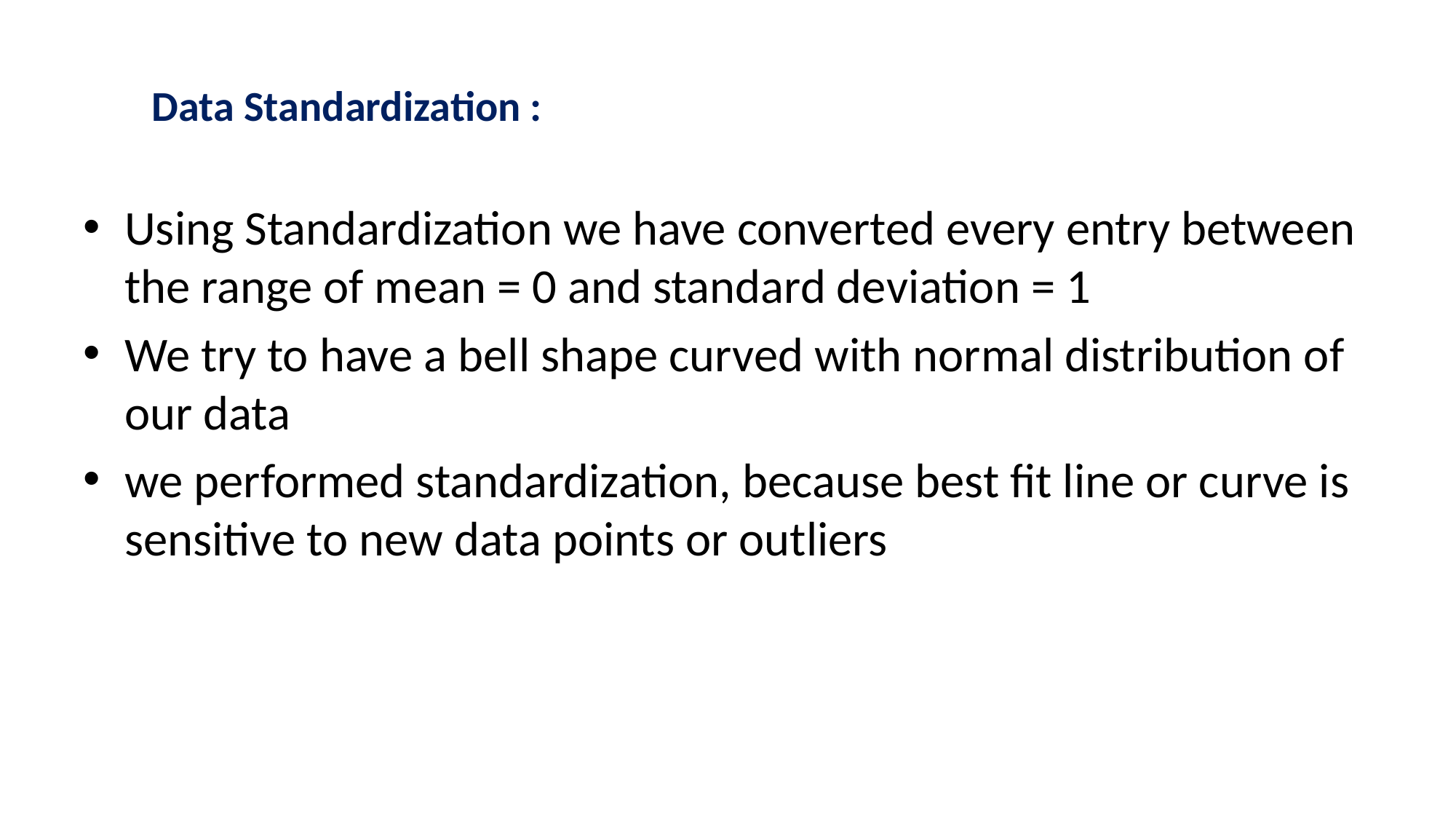

# Data Standardization :
Using Standardization we have converted every entry between the range of mean = 0 and standard deviation = 1
We try to have a bell shape curved with normal distribution of our data
we performed standardization, because best fit line or curve is sensitive to new data points or outliers